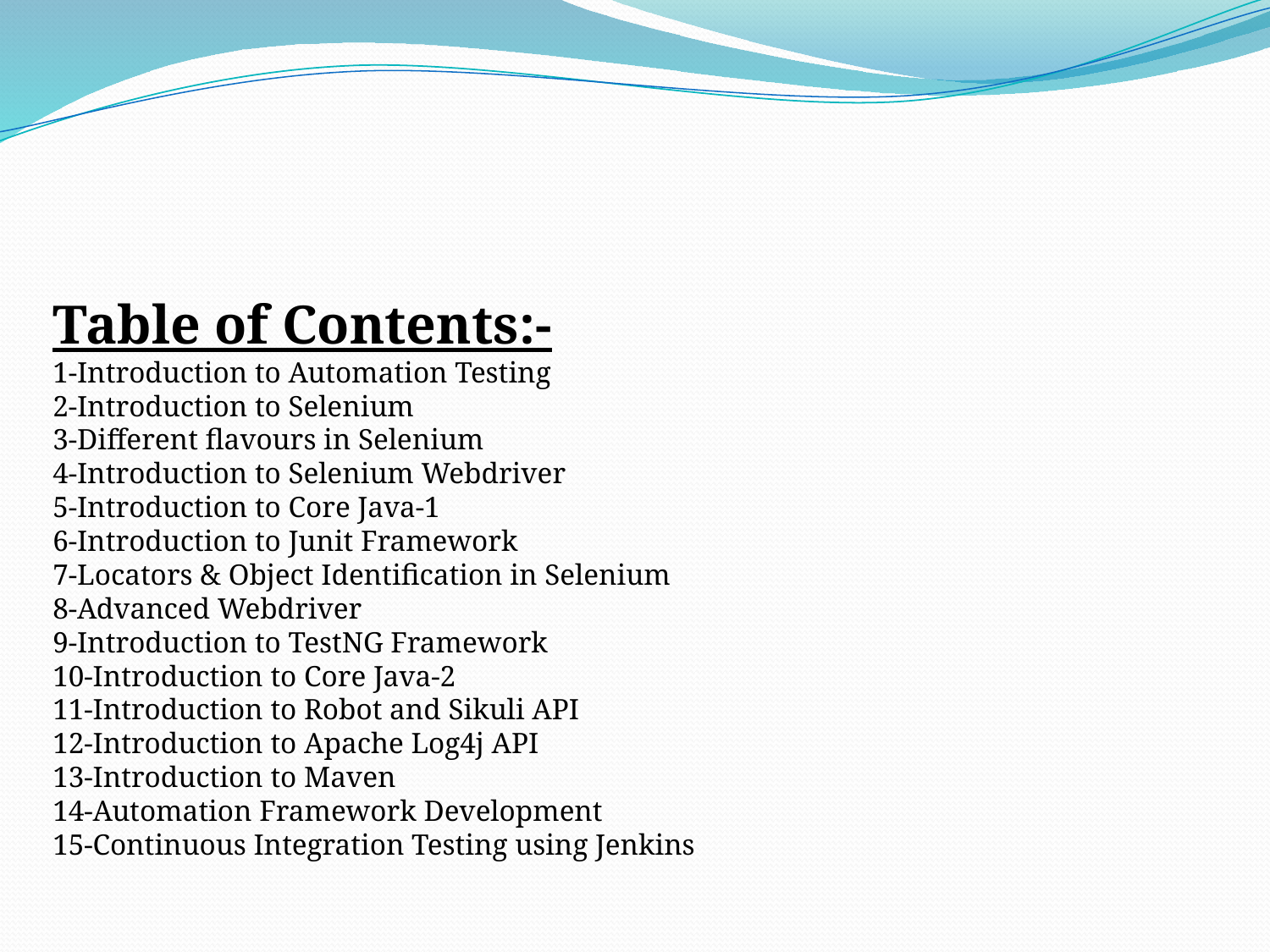

Table of Contents:-
1-Introduction to Automation Testing
2-Introduction to Selenium
3-Different flavours in Selenium
4-Introduction to Selenium Webdriver
5-Introduction to Core Java-1
6-Introduction to Junit Framework
7-Locators & Object Identification in Selenium
8-Advanced Webdriver
9-Introduction to TestNG Framework
10-Introduction to Core Java-2
11-Introduction to Robot and Sikuli API
12-Introduction to Apache Log4j API
13-Introduction to Maven
14-Automation Framework Development
15-Continuous Integration Testing using Jenkins